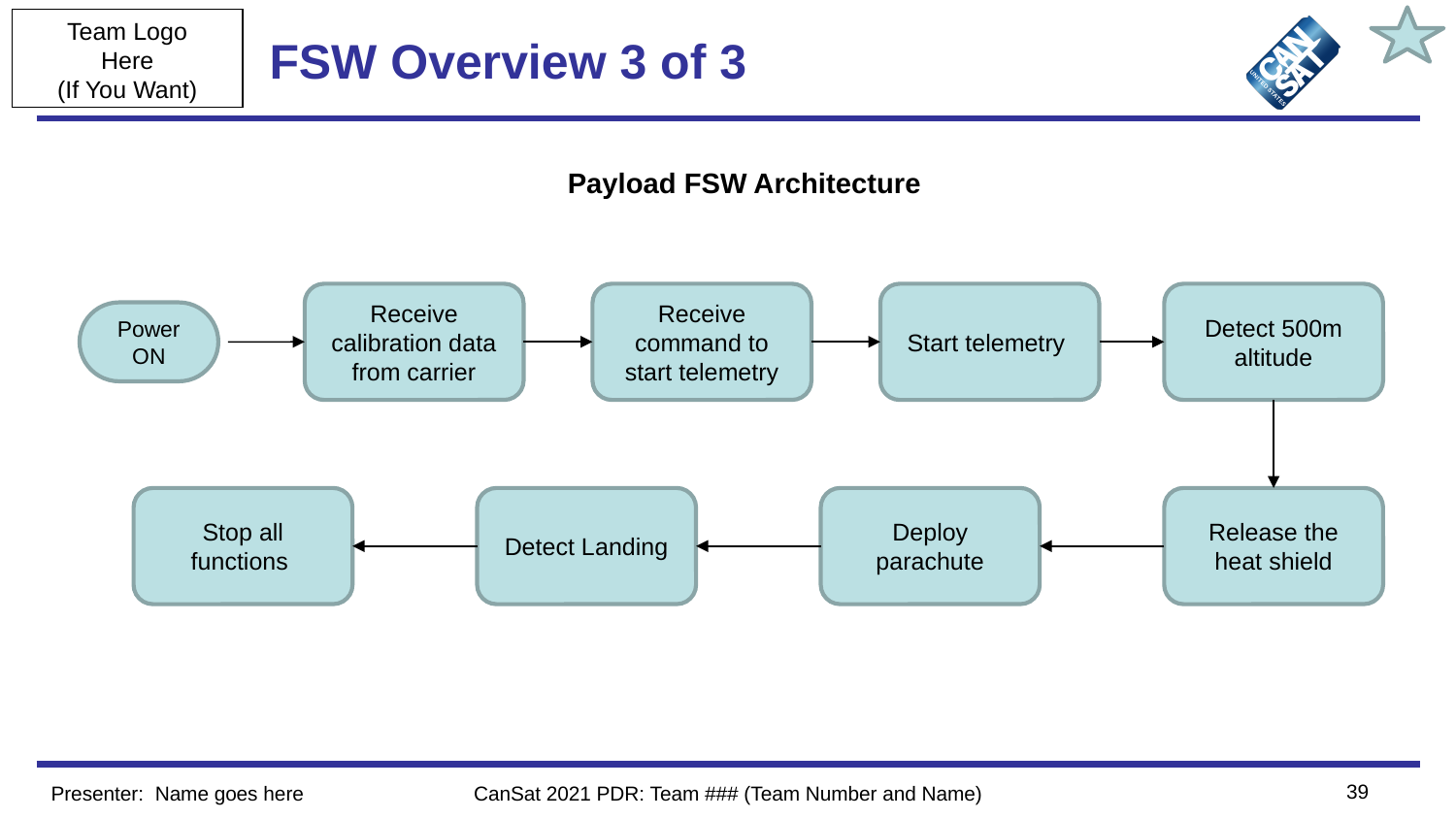

# FSW Overview 3 of 3
Payload FSW Architecture
Receive command to start telemetry
Start telemetry
Detect 500m altitude
Receive calibration data from carrier
Power ON
Stop all functions
Release the heat shield
Detect Landing
Deploy parachute
39
Presenter:  Name goes here
CanSat 2021 PDR: Team ### (Team Number and Name)